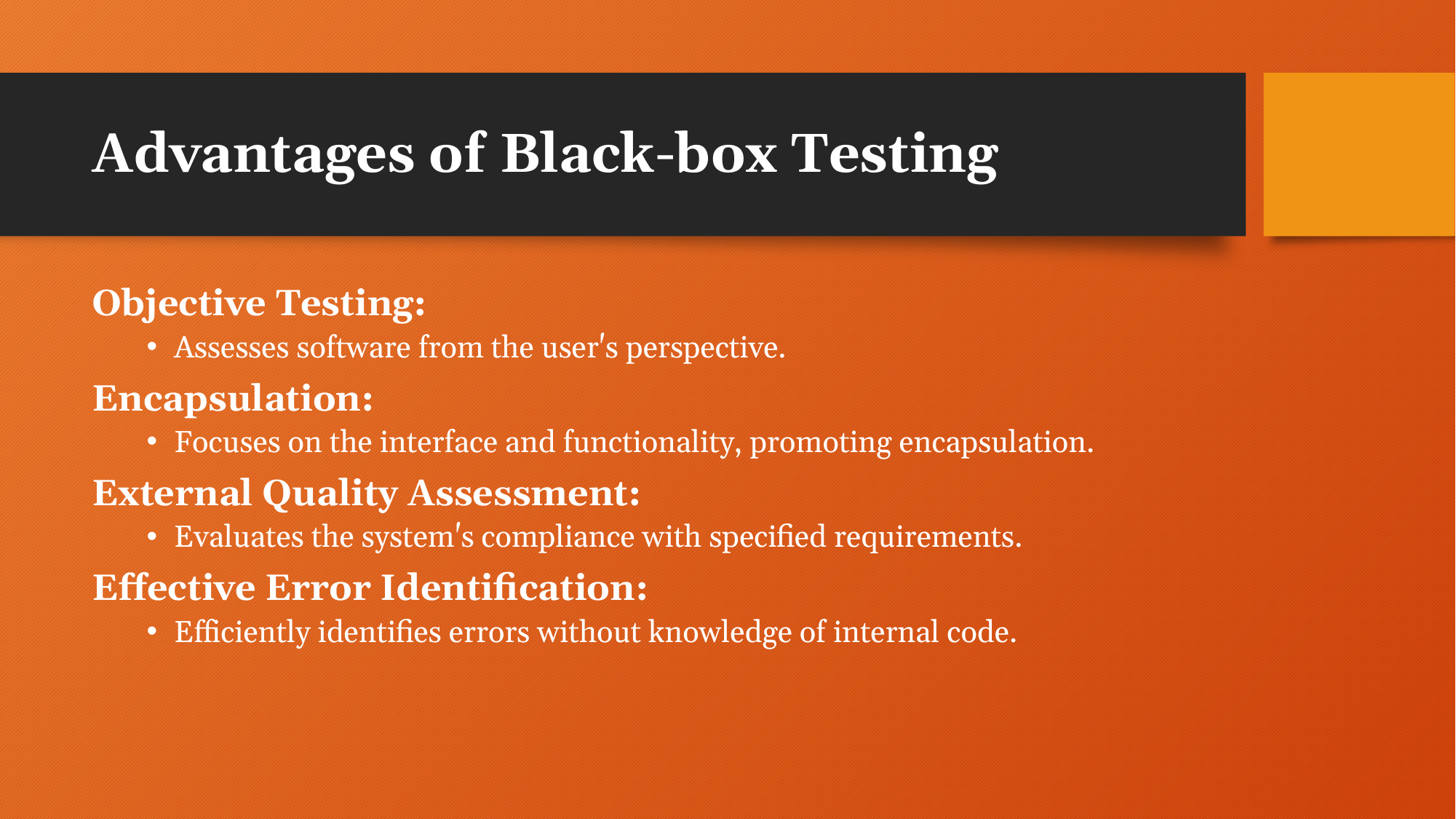

# Advantages of Black-box Testing
Objective Testing:
Assesses software from the user's perspective.
Encapsulation:
Focuses on the interface and functionality, promoting encapsulation.
External Quality Assessment:
Evaluates the system's compliance with specified requirements.
Effective Error Identification:
Efficiently identifies errors without knowledge of internal code.